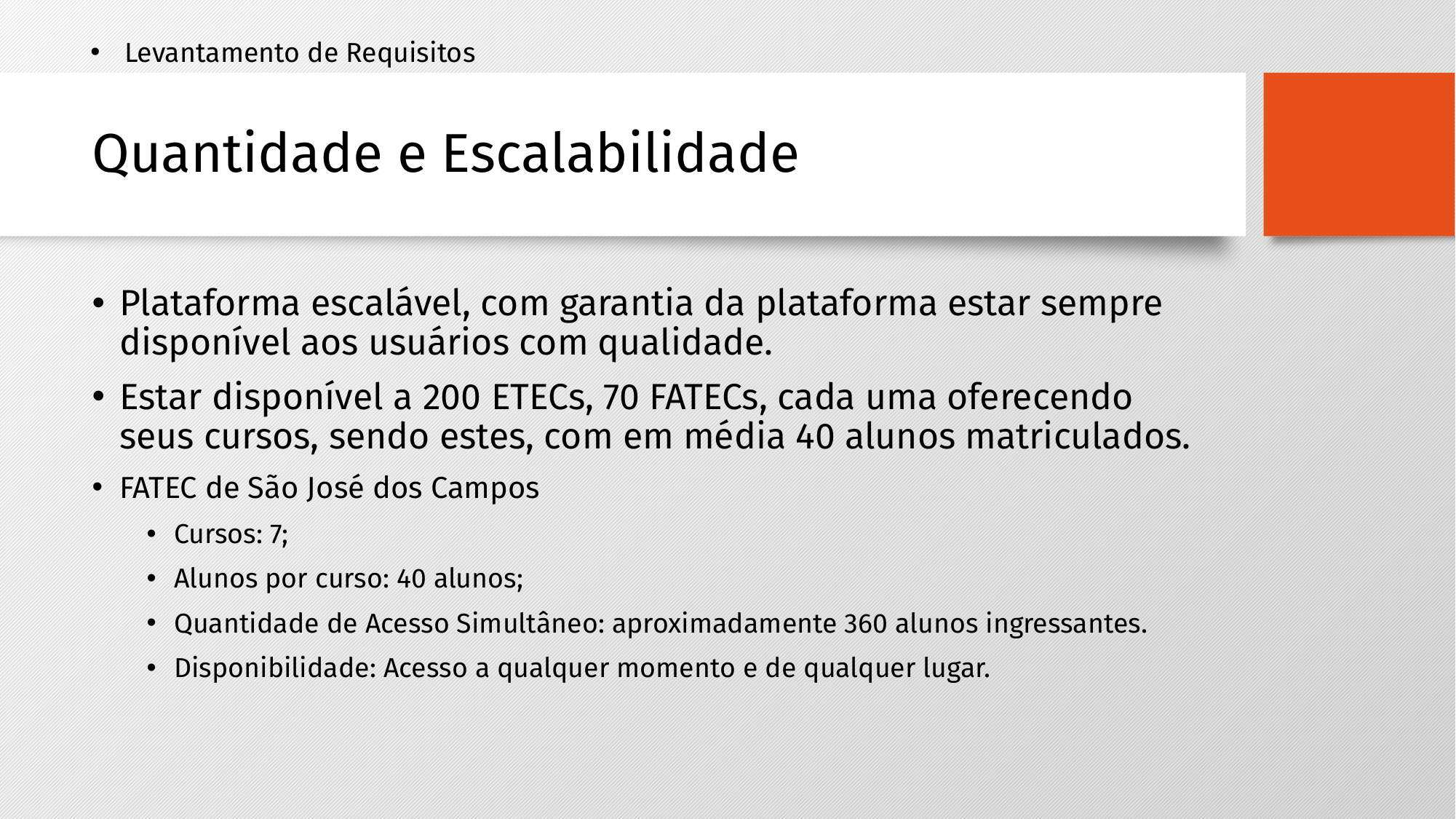

Levantamento de Requisitos
# Quantidade e Escalabilidade
Plataforma escalável, com garantia da plataforma estar sempre disponível aos usuários com qualidade.
Estar disponível a 200 ETECs, 70 FATECs, cada uma oferecendo seus cursos, sendo estes, com em média 40 alunos matriculados.
FATEC de São José dos Campos
Cursos: 7;
Alunos por curso: 40 alunos;
Quantidade de Acesso Simultâneo: aproximadamente 360 alunos ingressantes.
Disponibilidade: Acesso a qualquer momento e de qualquer lugar.